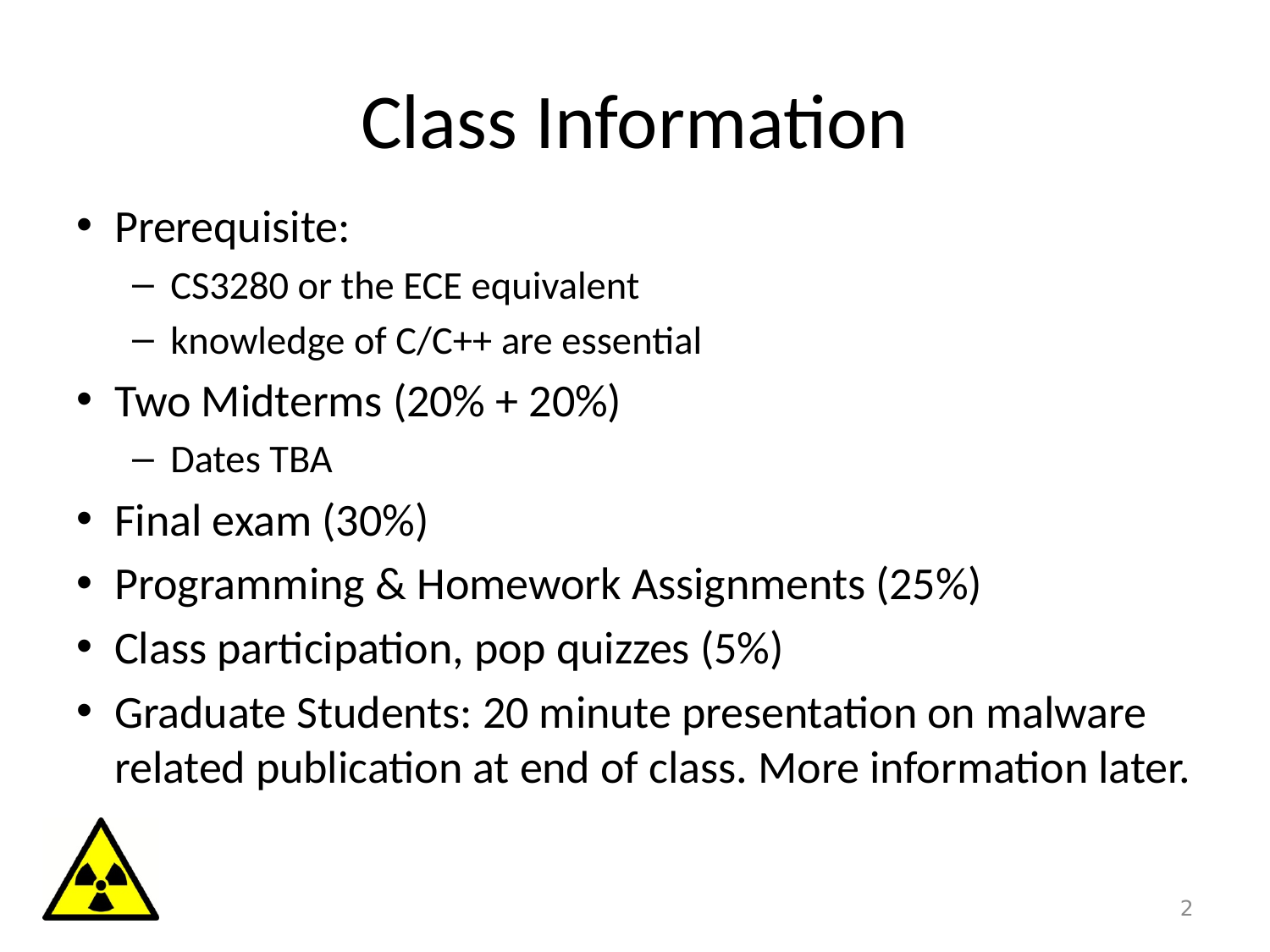

# Class Information
Prerequisite:
CS3280 or the ECE equivalent
knowledge of C/C++ are essential
Two Midterms (20% + 20%)
Dates TBA
Final exam (30%)
Programming & Homework Assignments (25%)
Class participation, pop quizzes (5%)
Graduate Students: 20 minute presentation on malware related publication at end of class. More information later.
2